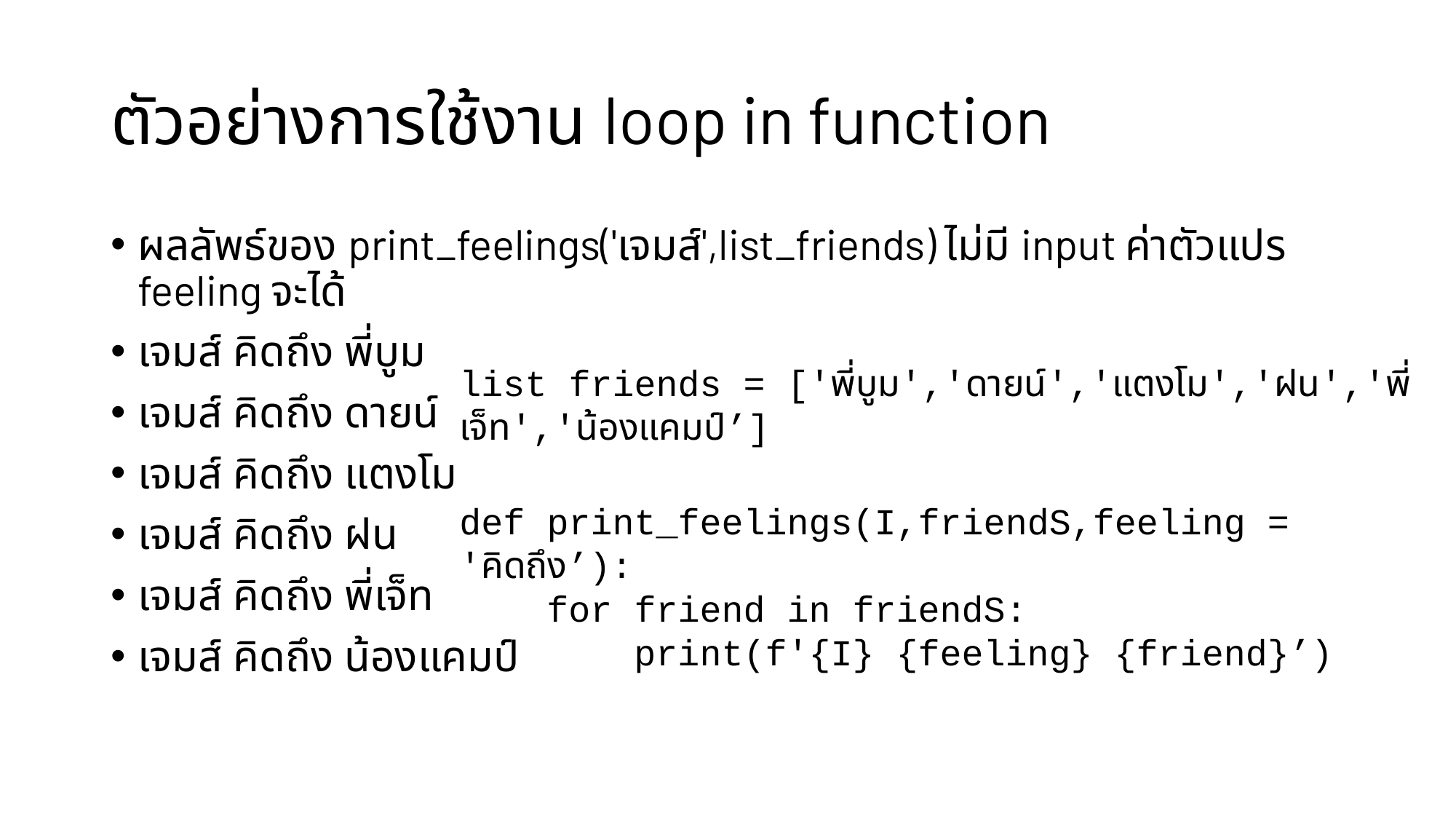

# ตัวอย่างการใช้งาน loop in function
ผลลัพธ์ของ print_feelings('เจมส์',list_friends) ไม่มี input ค่าตัวแปร feeling จะได้
เจมส์ คิดถึง พี่บูม
เจมส์ คิดถึง ดายน์
เจมส์ คิดถึง แตงโม
เจมส์ คิดถึง ฝน
เจมส์ คิดถึง พี่เจ็ท
เจมส์ คิดถึง น้องแคมป์
list friends = ['พี่บูม','ดายน์','แตงโม','ฝน','พี่เจ็ท','น้องแคมป์’]

def print_feelings(I,friendS,feeling = 'คิดถึง’):
    for friend in friendS:
        print(f'{I} {feeling} {friend}’)